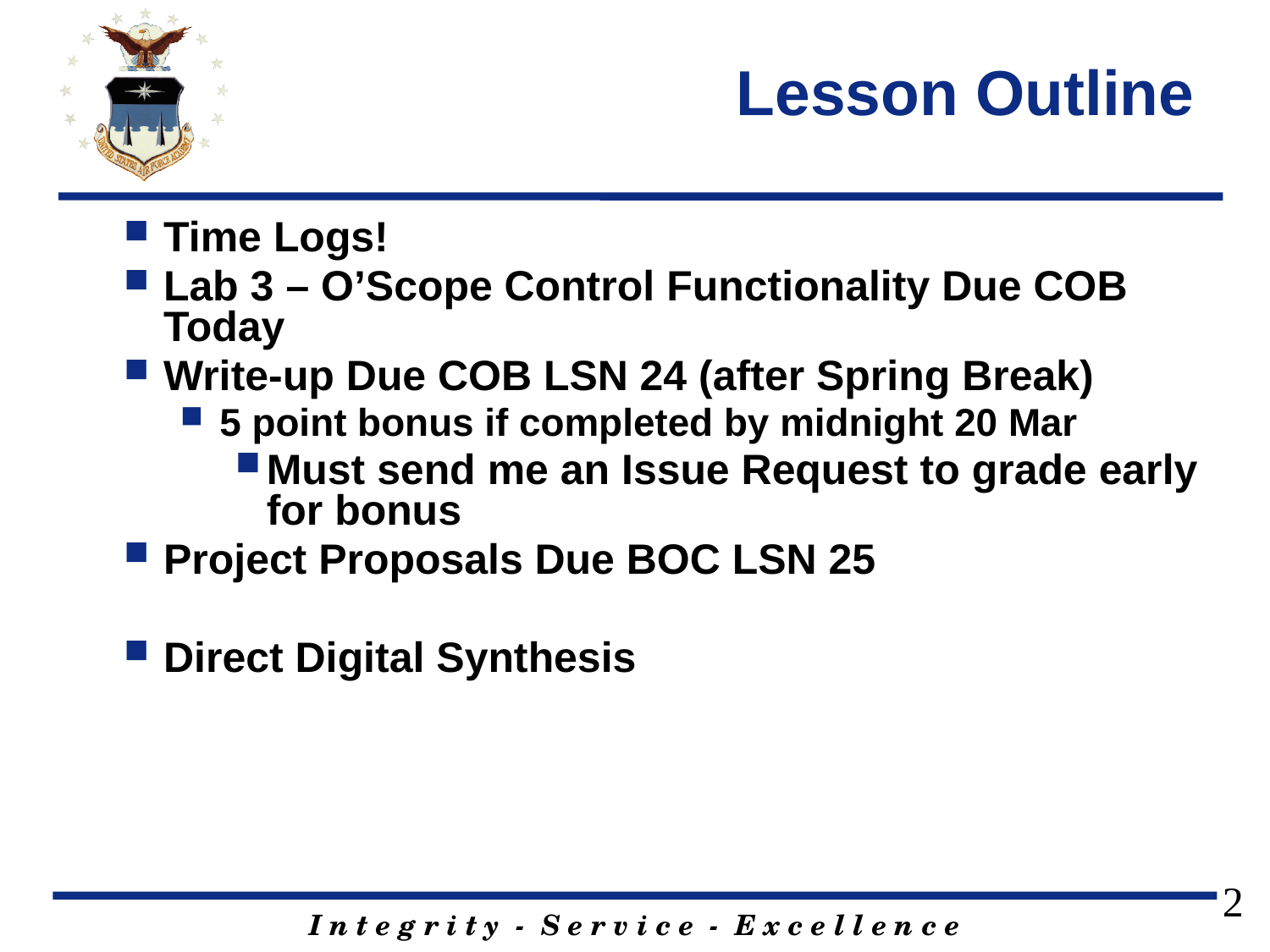

# Lesson Outline
Time Logs!
Lab 3 – O’Scope Control Functionality Due COB Today
Write-up Due COB LSN 24 (after Spring Break)
5 point bonus if completed by midnight 20 Mar
Must send me an Issue Request to grade early for bonus
Project Proposals Due BOC LSN 25

Direct Digital Synthesis
2